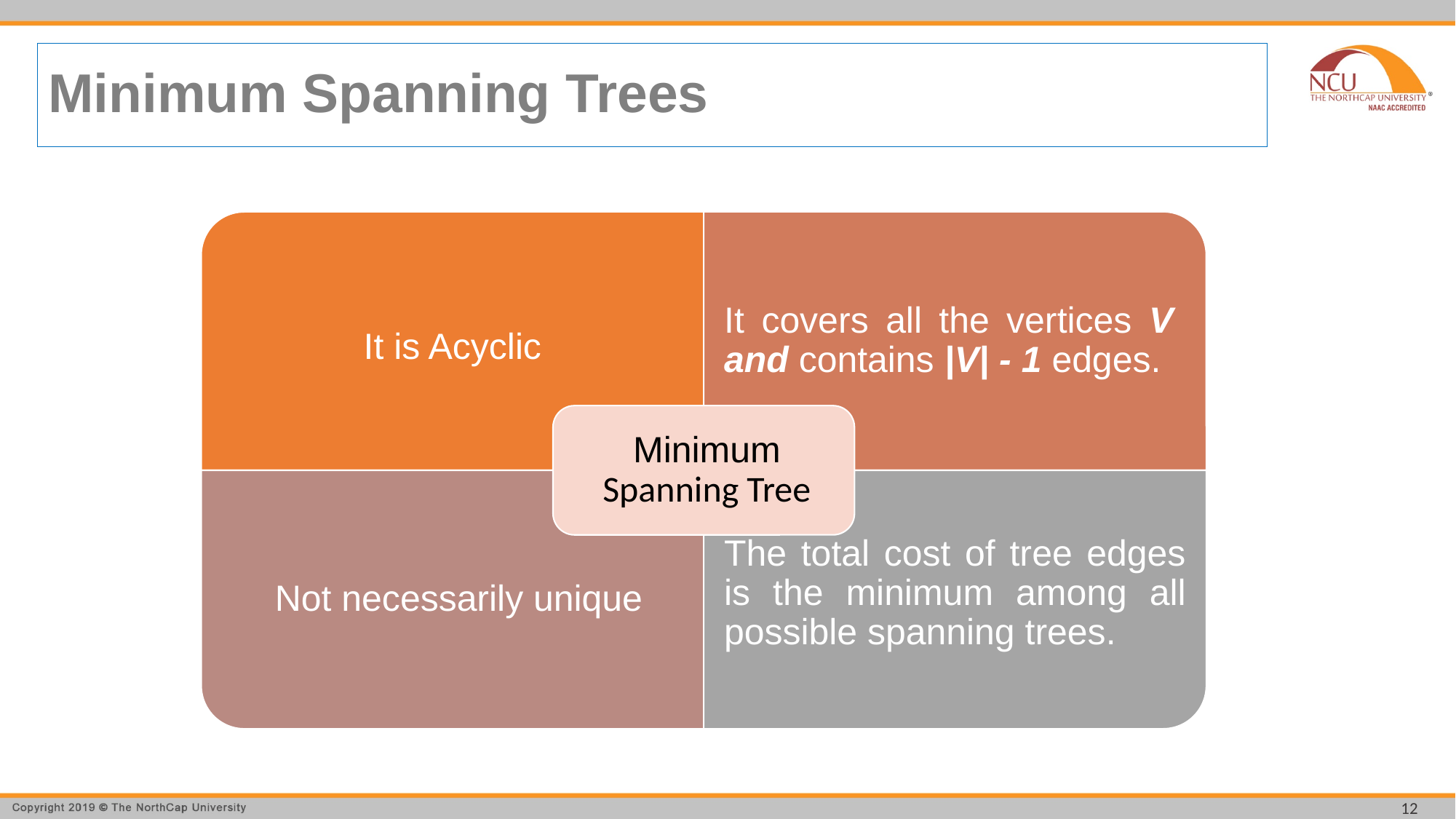

# Minimum Spanning Trees

It is Acyclic
It covers all the vertices V and contains |V| - 1 edges.
Not necessarily unique
The total cost of tree edges is the minimum among all possible spanning trees.
Minimum Spanning Tree
12